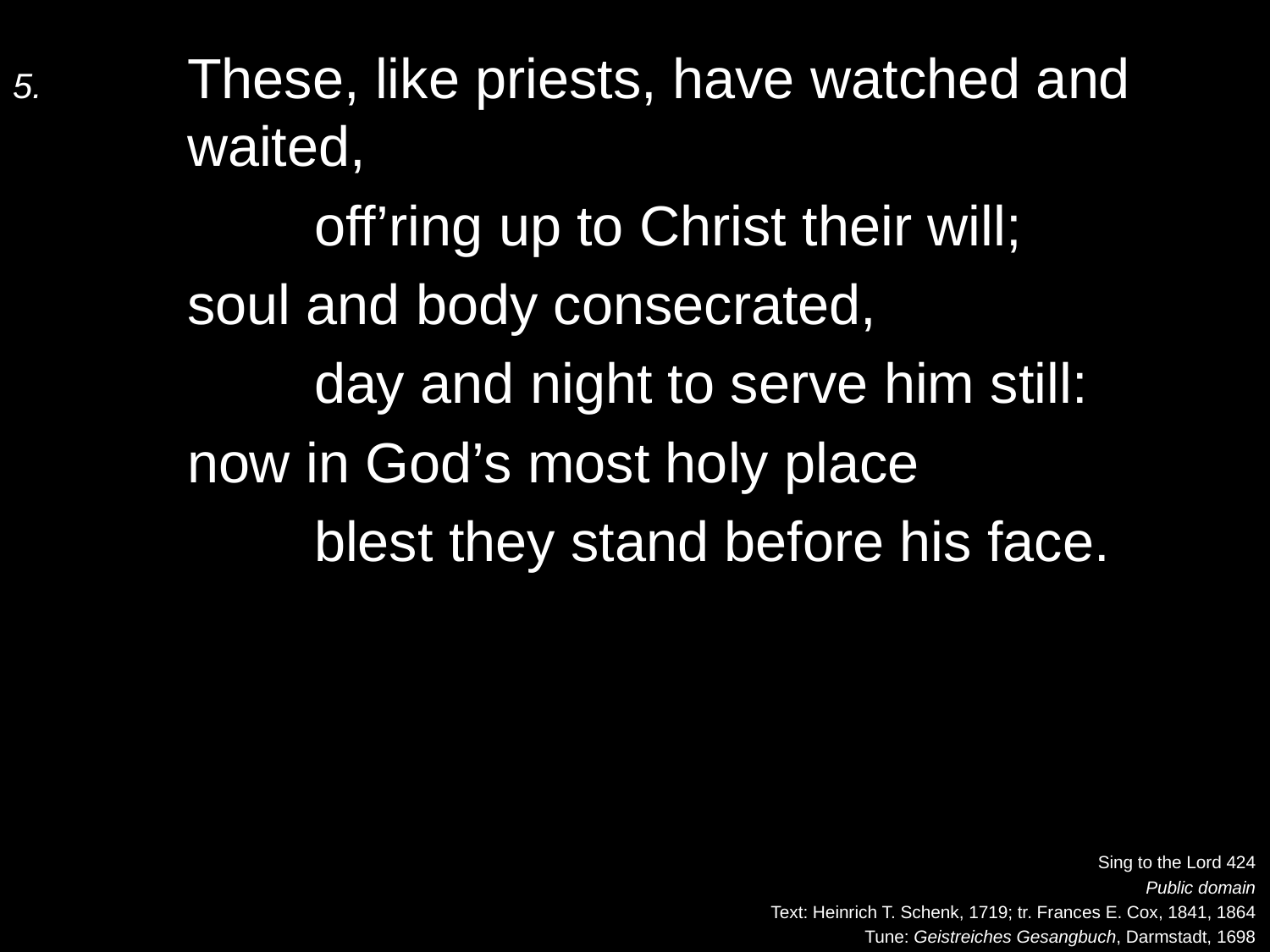

5.	These, like priests, have watched and waited,
		off’ring up to Christ their will;
	soul and body consecrated,
		day and night to serve him still:
	now in God’s most holy place
		blest they stand before his face.
Sing to the Lord 424
Public domain
Text: Heinrich T. Schenk, 1719; tr. Frances E. Cox, 1841, 1864
Tune: Geistreiches Gesangbuch, Darmstadt, 1698